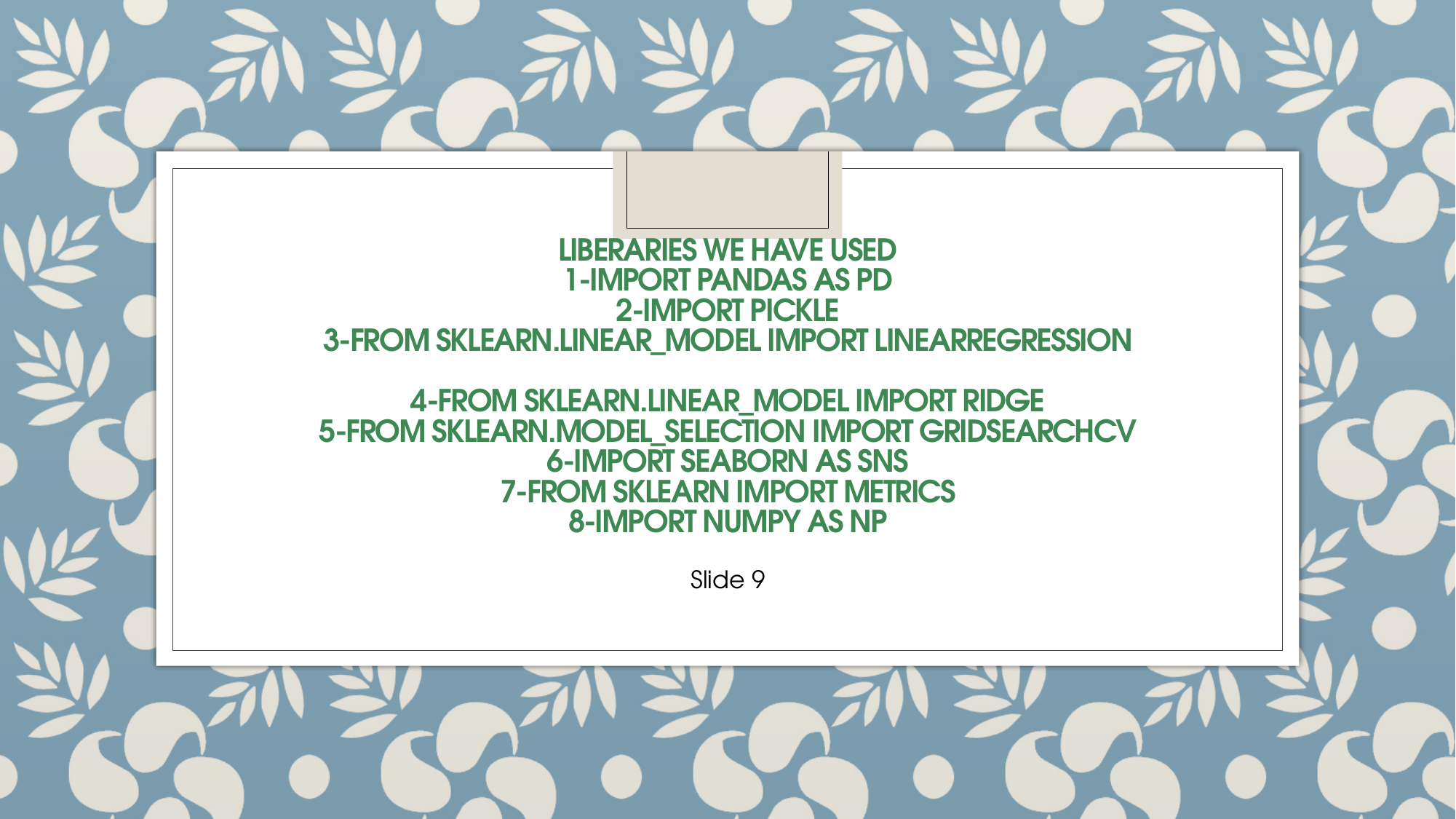

# liberaries we have used 1-import pandas as pd 2-import pickle 3-from sklearn.linear_model import LinearRegression 4-from sklearn.linear_model import Ridge 5-from sklearn.model_selection import GridSearchCV 6-import seaborn as sns 7-from sklearn import metrics 8-import numpy as np
Slide 9